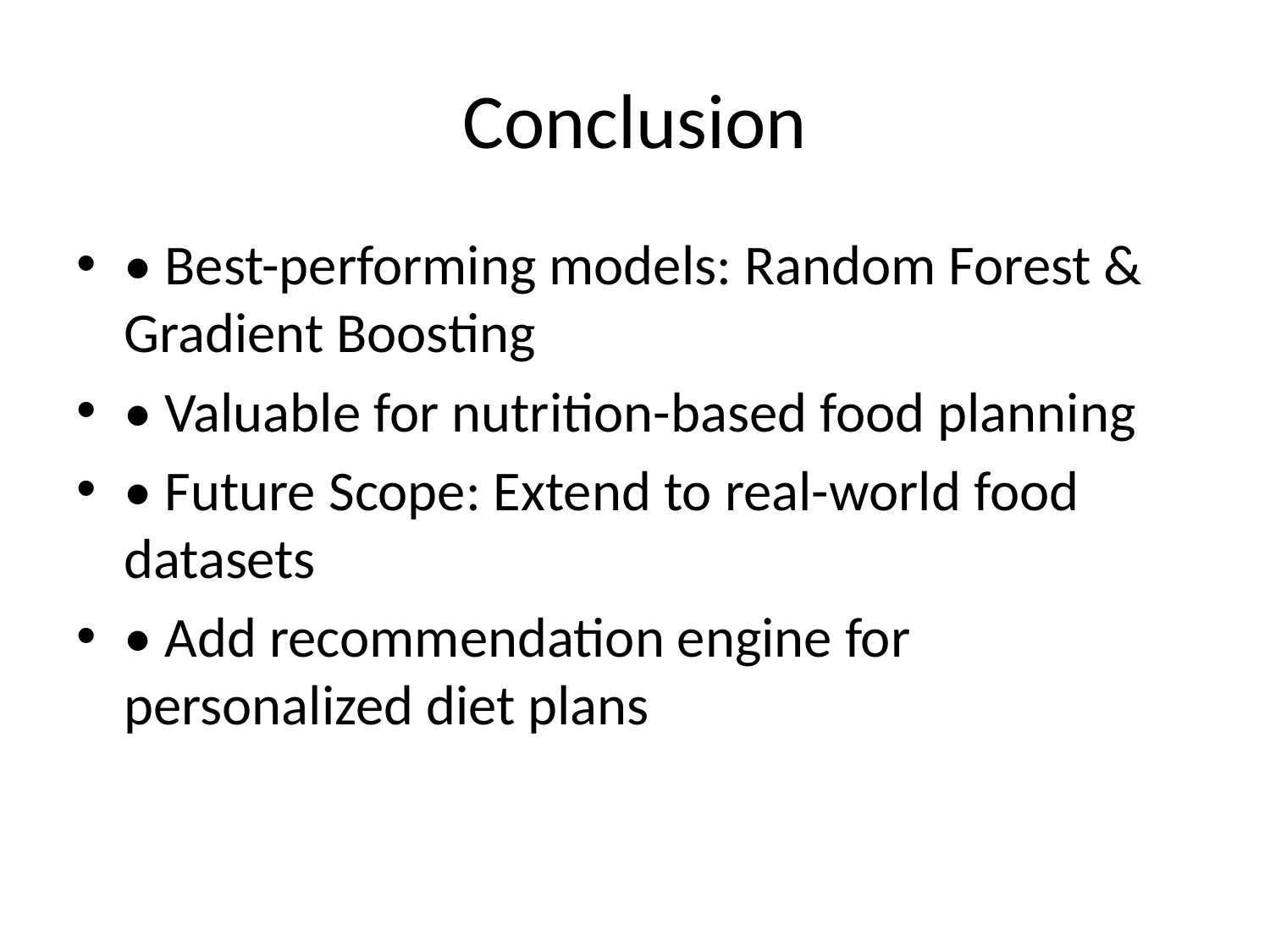

# Conclusion
• Best-performing models: Random Forest & Gradient Boosting
• Valuable for nutrition-based food planning
• Future Scope: Extend to real-world food datasets
• Add recommendation engine for personalized diet plans